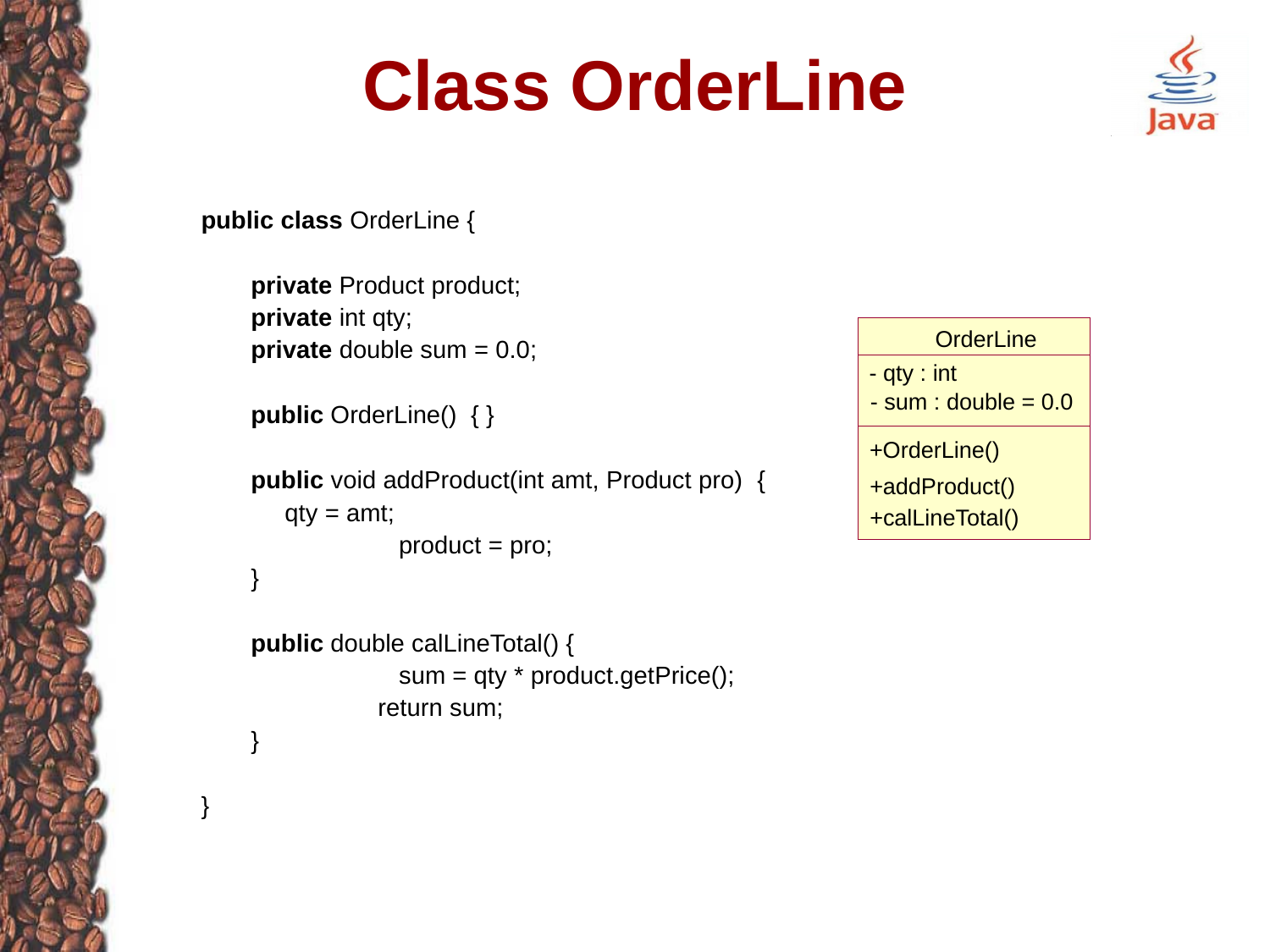

# Class OrderLine
public class OrderLine {

	private Product product;
	private int qty;
	private double sum = 0.0;

	public OrderLine()  { }

	public void addProduct(int amt, Product pro)  {
            qty = amt;
		   product = pro;
	}

	public double calLineTotal() {
		   sum = qty * product.getPrice();
		return sum;
	}

}

OrderLine

- qty : int
- sum : double = 0.0

+OrderLine()
+addProduct()
+calLineTotal()